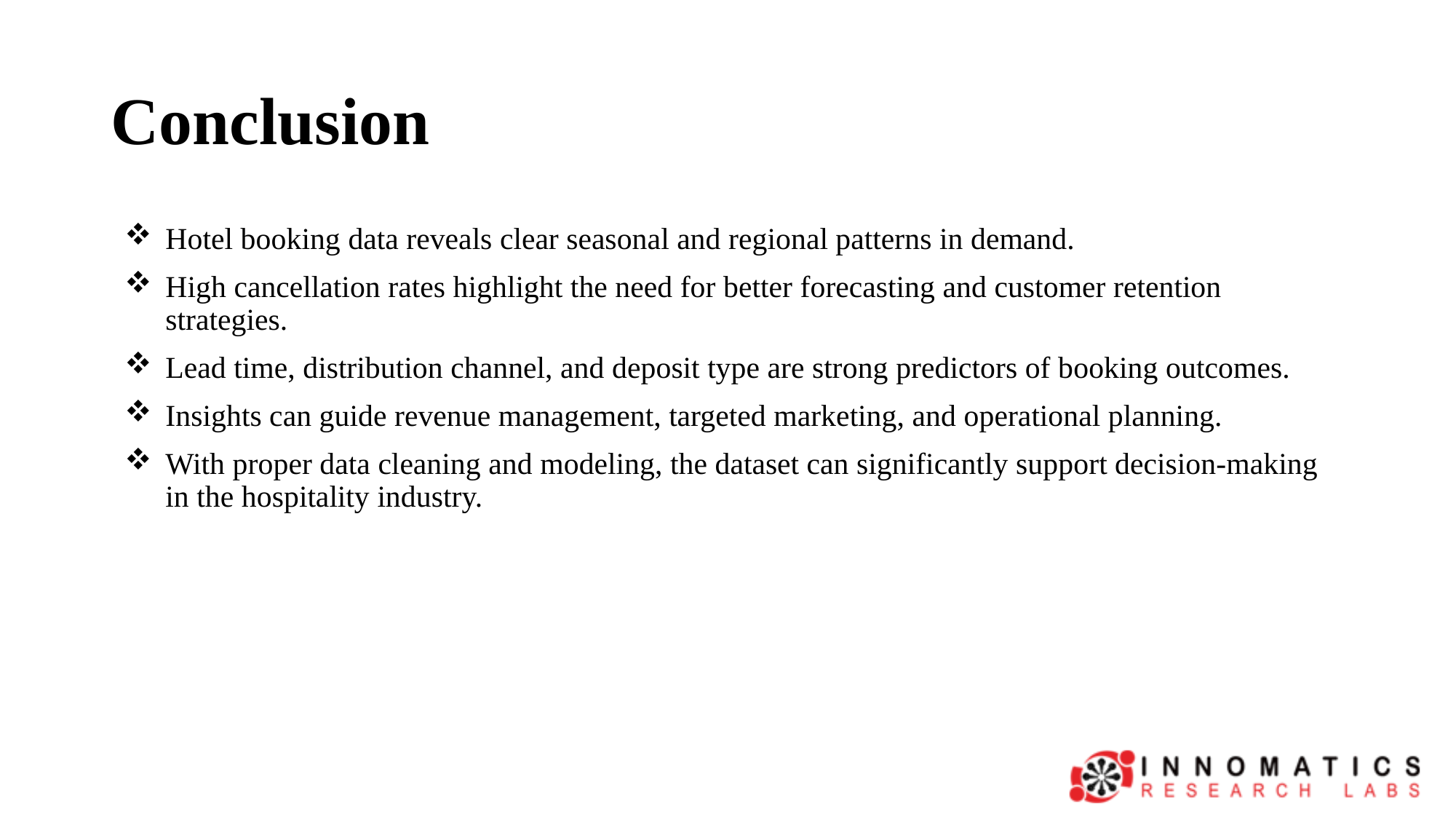

# Conclusion
Hotel booking data reveals clear seasonal and regional patterns in demand.
High cancellation rates highlight the need for better forecasting and customer retention strategies.
Lead time, distribution channel, and deposit type are strong predictors of booking outcomes.
Insights can guide revenue management, targeted marketing, and operational planning.
With proper data cleaning and modeling, the dataset can significantly support decision-making in the hospitality industry.